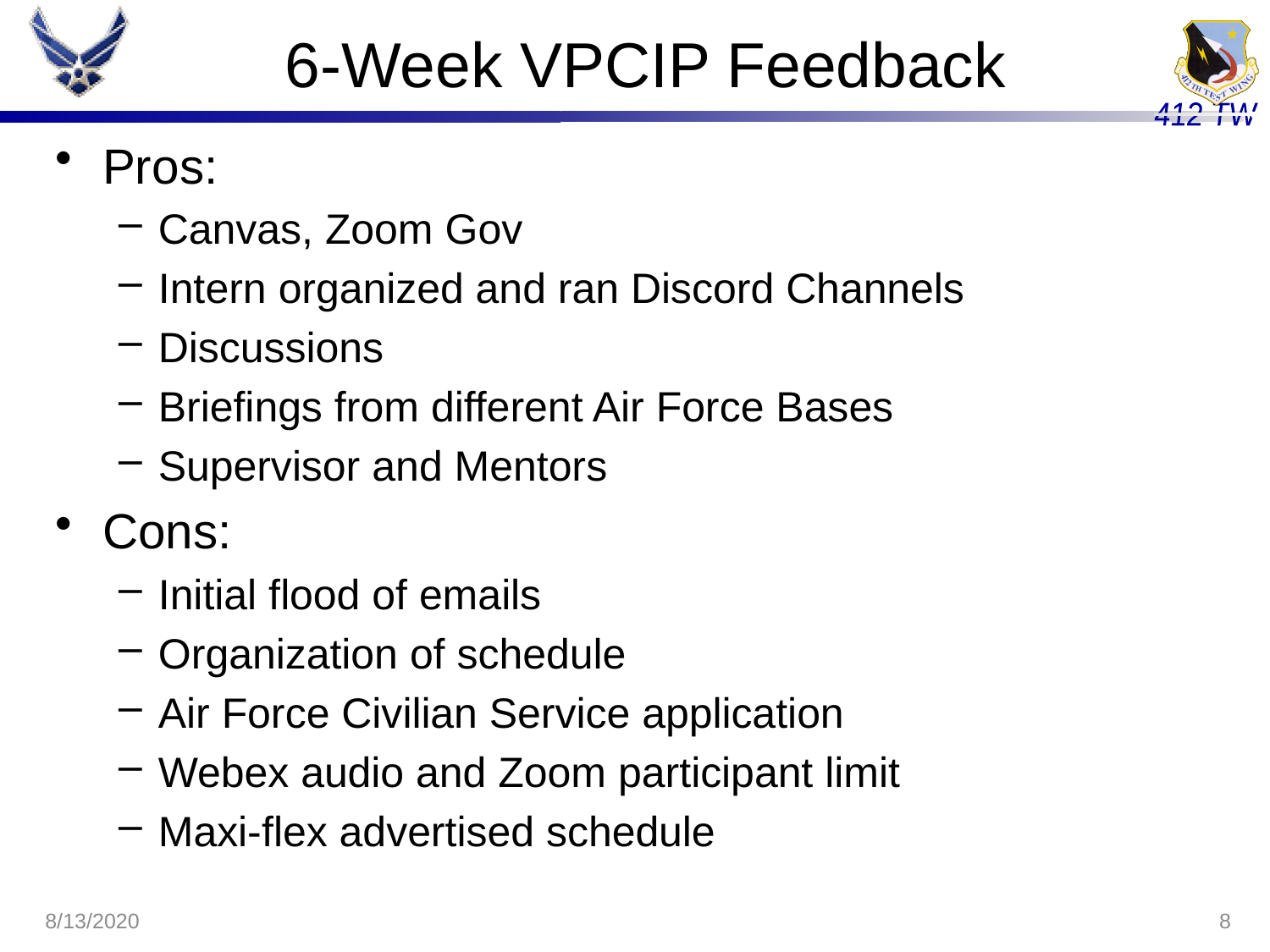

# 6-Week VPCIP Feedback
Pros:
Canvas, Zoom Gov
Intern organized and ran Discord Channels
Discussions
Briefings from different Air Force Bases
Supervisor and Mentors
Cons:
Initial flood of emails
Organization of schedule
Air Force Civilian Service application
Webex audio and Zoom participant limit
Maxi-flex advertised schedule

8/13/2020
8